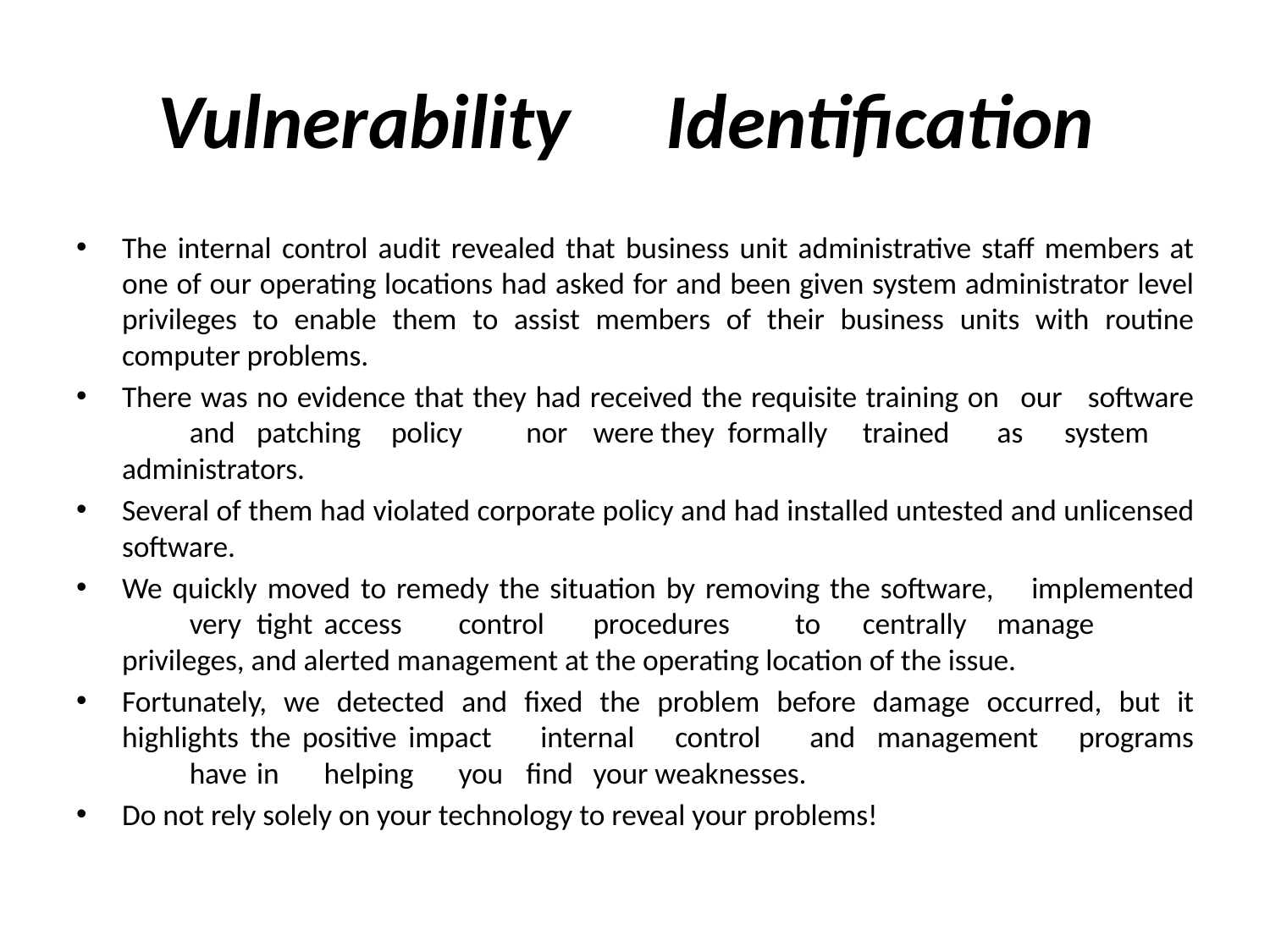

# Vulnerability	Identification
The internal control audit revealed that business unit administrative staff members at one of our operating locations had asked for and been given system administrator level privileges to enable them to assist members of their business units with routine computer problems.
There was no evidence that they had received the requisite training on	our	software	and	patching	policy	nor	were	they	formally	trained	as	system administrators.
Several of them had violated corporate policy and had installed untested and unlicensed software.
We quickly moved to remedy the situation by removing the software,	implemented	very	tight	access	control	procedures	to	centrally	manage privileges, and alerted management at the operating location of the issue.
Fortunately, we detected and fixed the problem before damage occurred, but it highlights the positive impact	internal	control	and	management	programs	have	in	helping	you	find	your weaknesses.
Do not rely solely on your technology to reveal your problems!